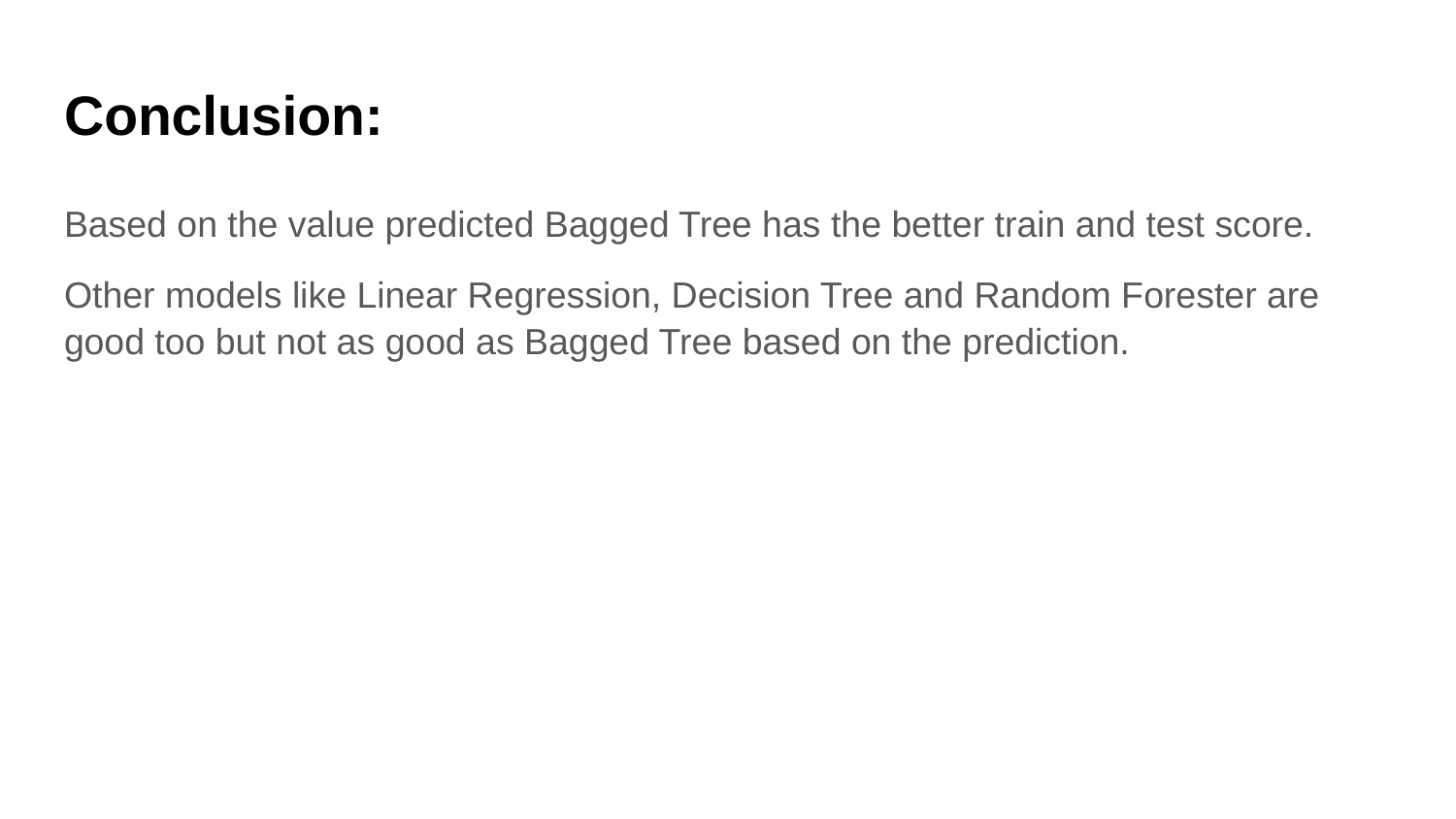

# Conclusion:
Based on the value predicted Bagged Tree has the better train and test score.
Other models like Linear Regression, Decision Tree and Random Forester are good too but not as good as Bagged Tree based on the prediction.